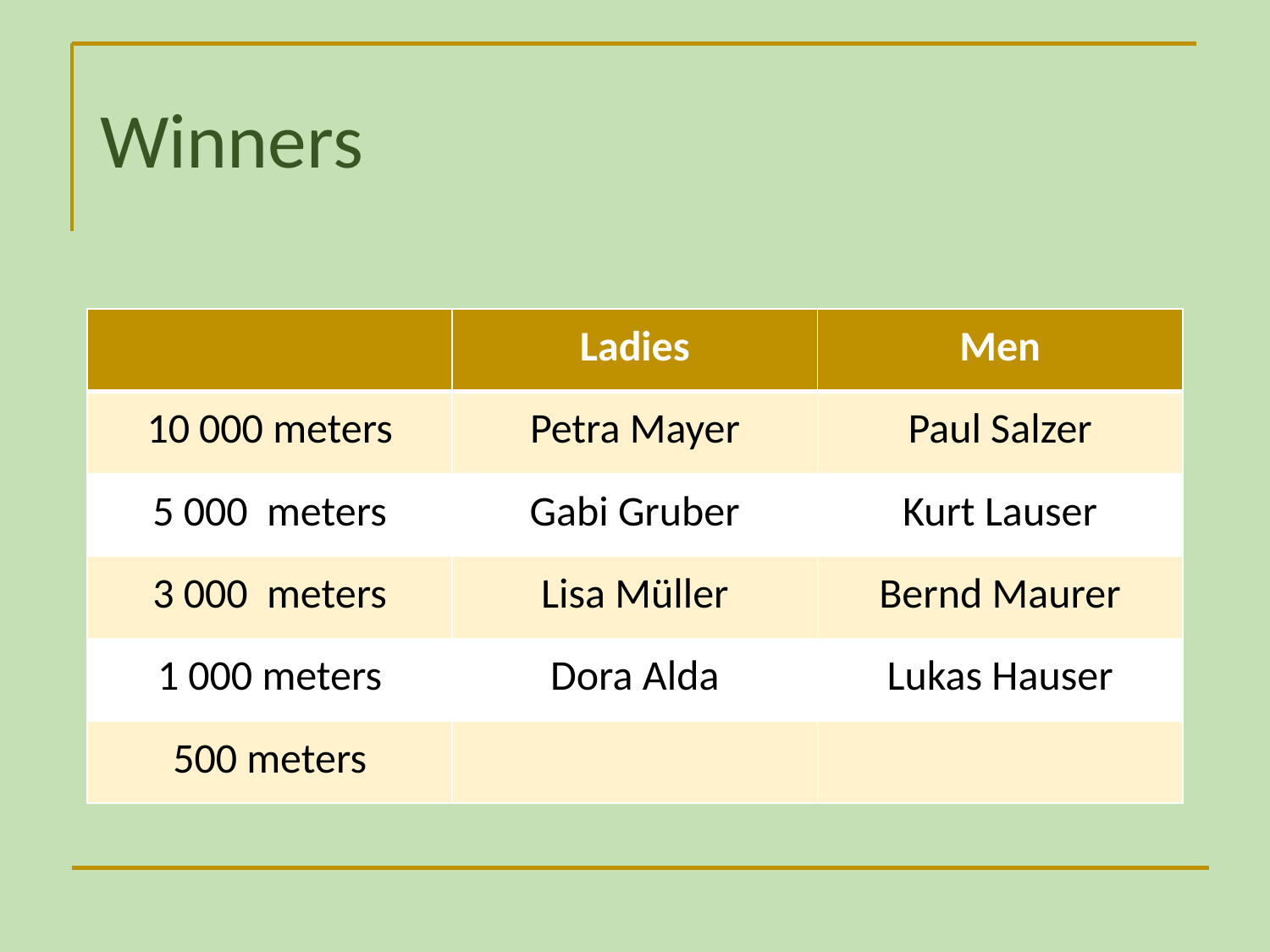

# Winners
|  | Ladies | Men |
| --- | --- | --- |
| 10 000 meters | Petra Mayer | Paul Salzer |
| 5 000 meters | Gabi Gruber | Kurt Lauser |
| 3 000 meters | Lisa Müller | Bernd Maurer |
| 1 000 meters | Dora Alda | Lukas Hauser |
| 500 meters |  |  |